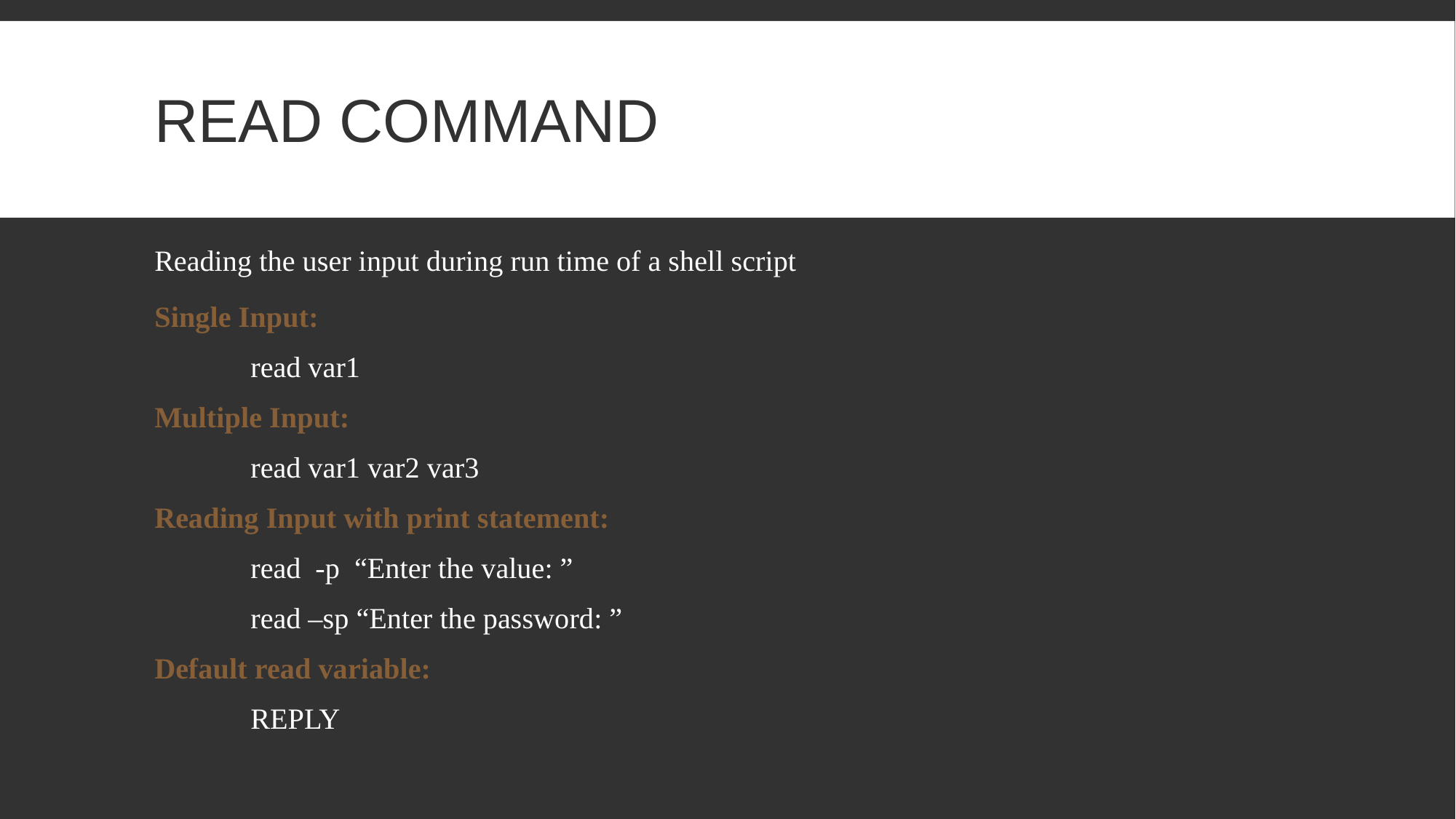

# Read command
Reading the user input during run time of a shell script
Single Input:
	read var1
Multiple Input:
	read var1 var2 var3
Reading Input with print statement:
	read  -p  “Enter the value: ”
	read –sp “Enter the password: ”
Default read variable:
	REPLY